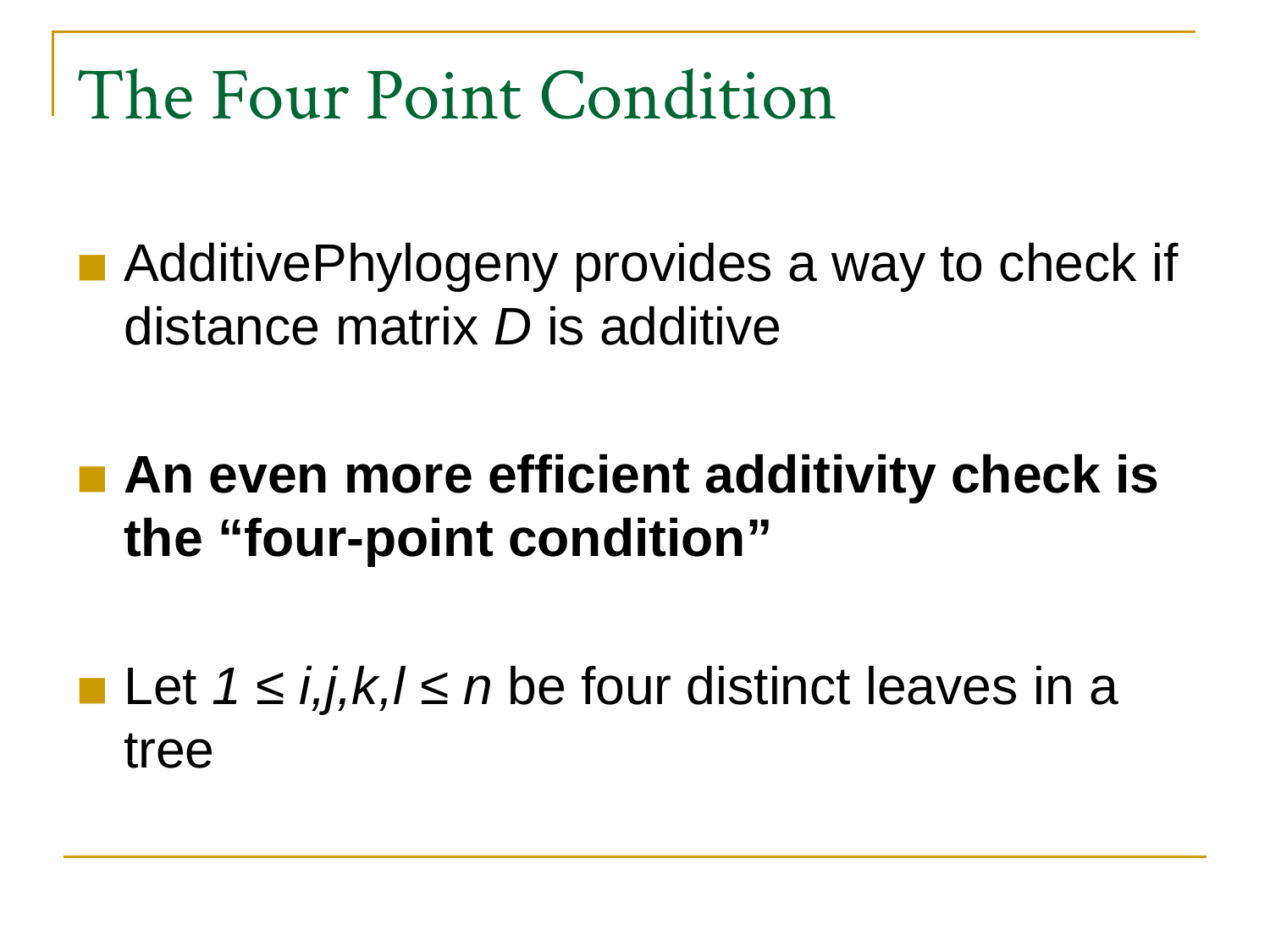

# The Four Point Condition
AdditivePhylogeny provides a way to check if distance matrix D is additive

An even more efficient additivity check is the “four-point condition”

Let 1 ≤ i,j,k,l ≤ n be four distinct leaves in a tree